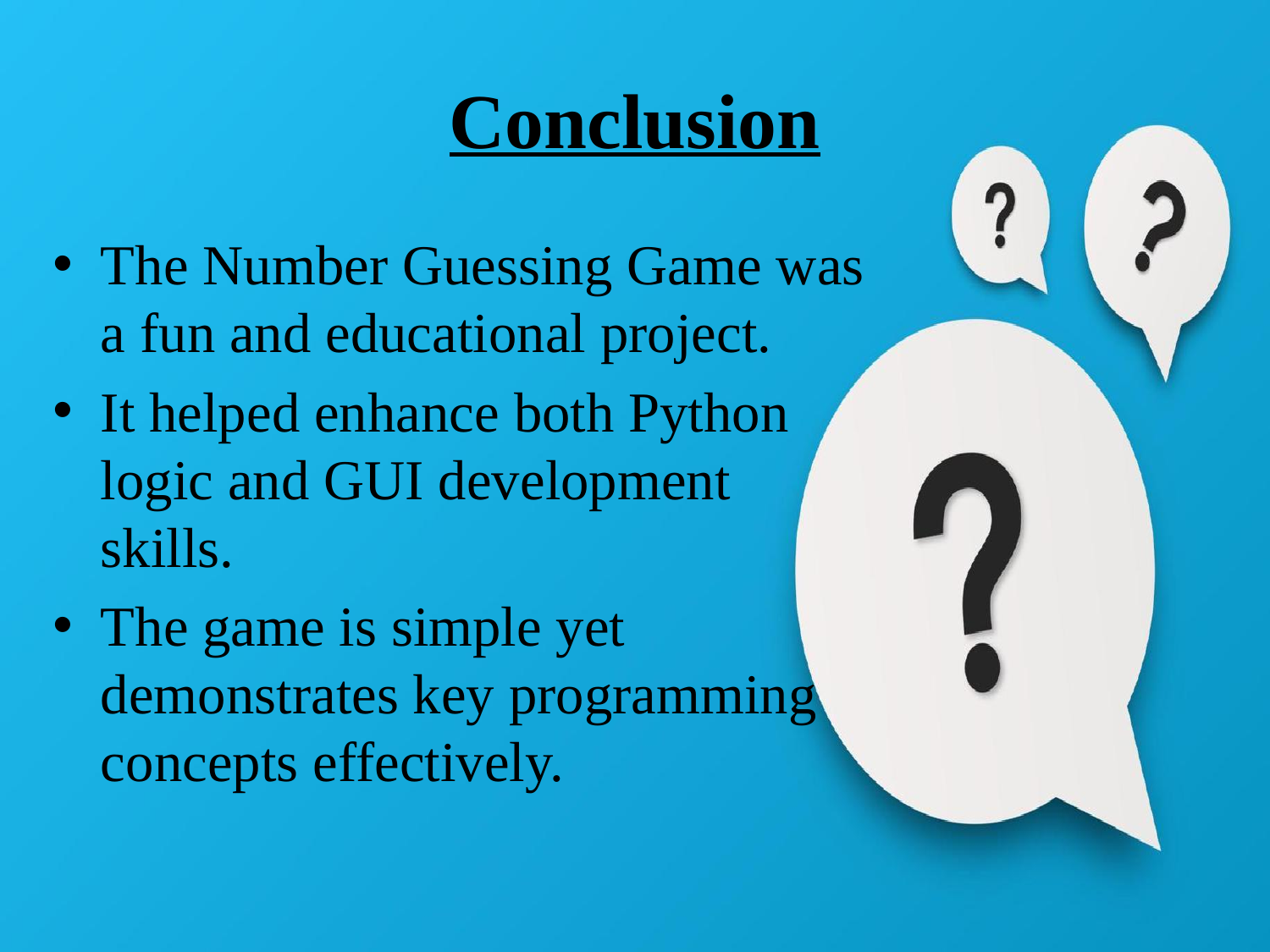

# Conclusion
The Number Guessing Game was a fun and educational project.
It helped enhance both Python logic and GUI development skills.
The game is simple yet demonstrates key programming concepts effectively.